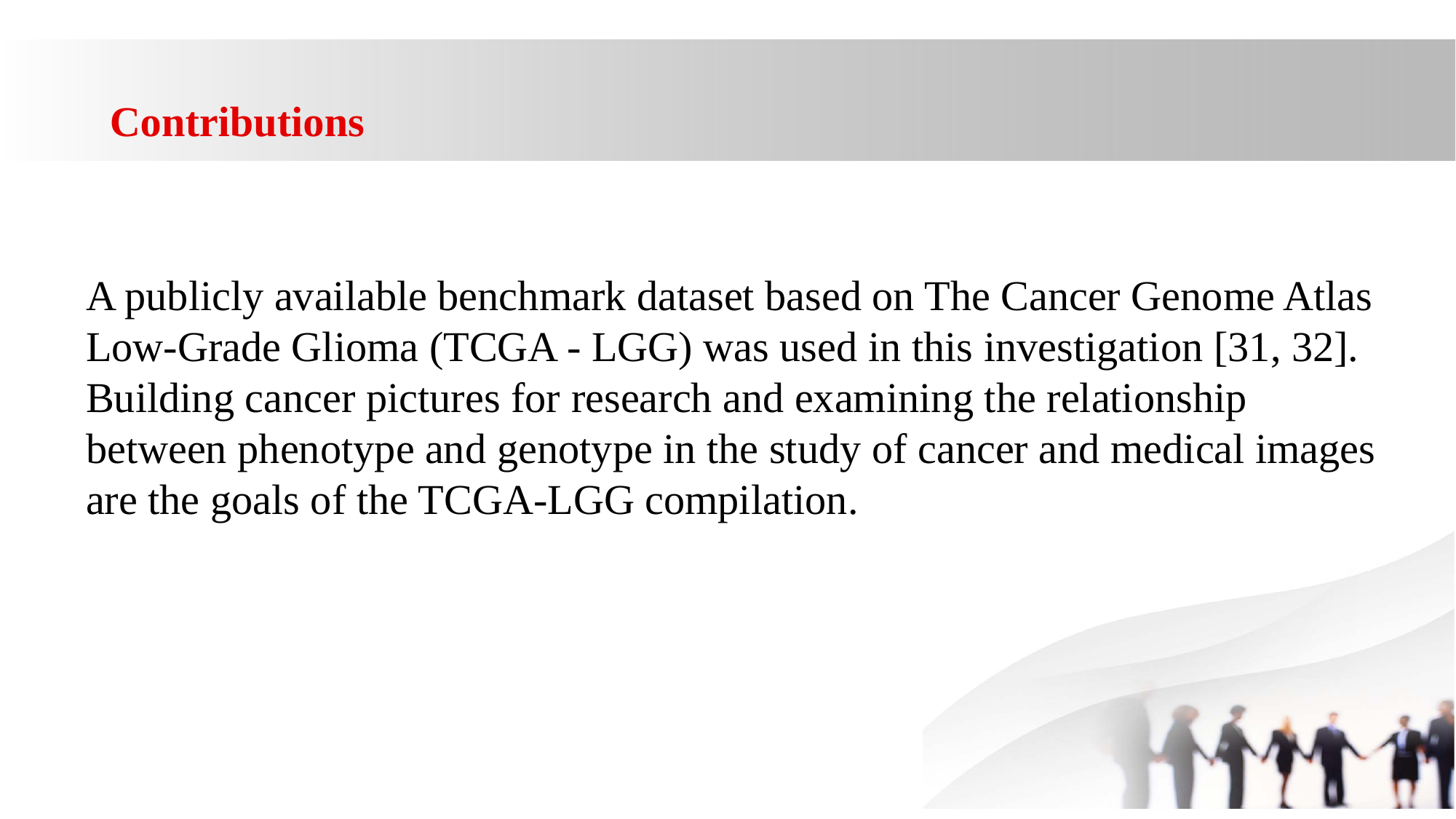

Contributions
A publicly available benchmark dataset based on The Cancer Genome Atlas Low-Grade Glioma (TCGA - LGG) was used in this investigation [31, 32]. Building cancer pictures for research and examining the relationship between phenotype and genotype in the study of cancer and medical images are the goals of the TCGA-LGG compilation.